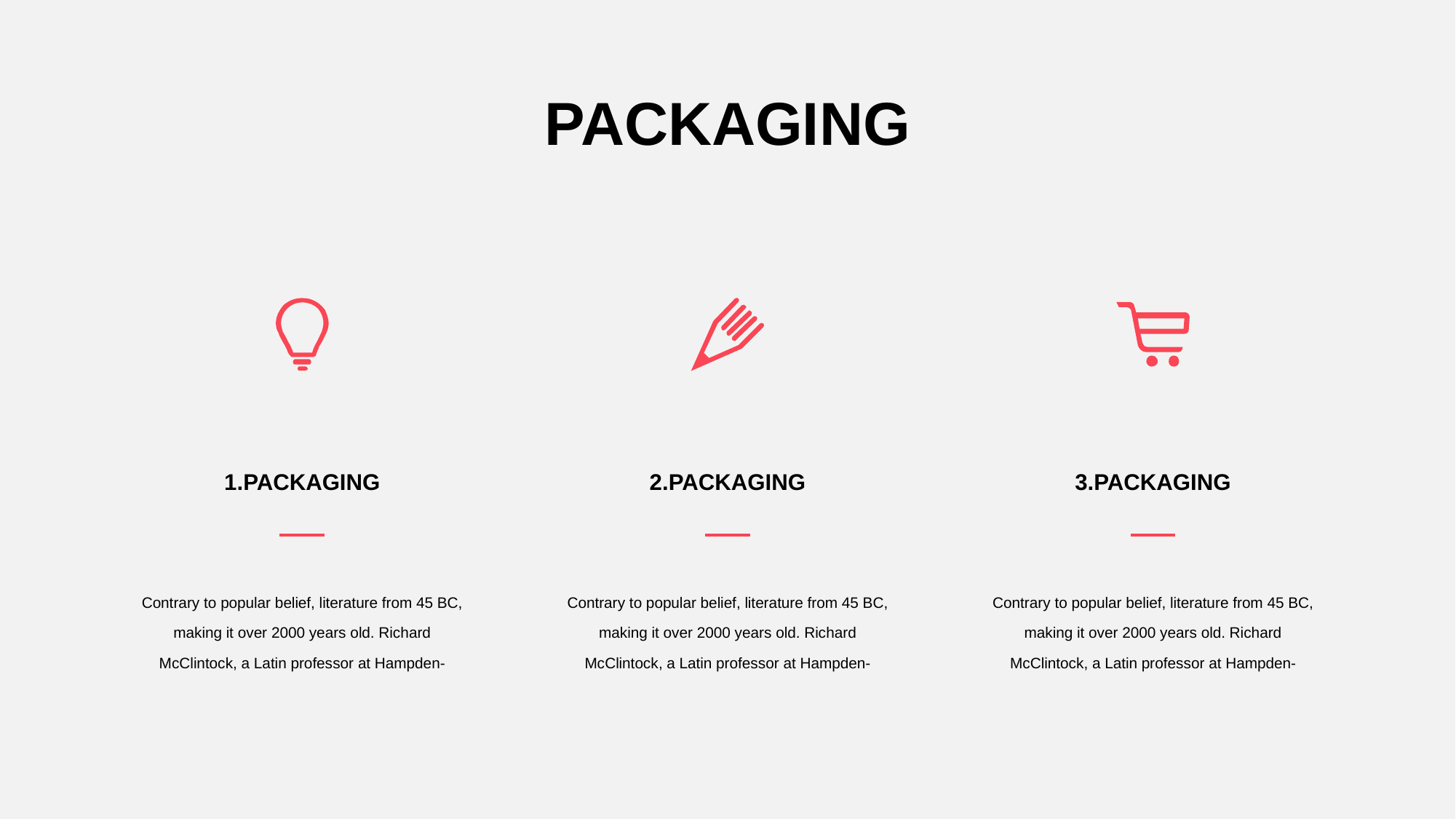

PACKAGING

1.PACKAGING
2.PACKAGING

3.PACKAGING

Contrary to popular belief, literature from 45 BC, making it over 2000 years old. Richard McClintock, a Latin professor at Hampden-
Contrary to popular belief, literature from 45 BC, making it over 2000 years old. Richard McClintock, a Latin professor at Hampden-
Contrary to popular belief, literature from 45 BC, making it over 2000 years old. Richard McClintock, a Latin professor at Hampden-